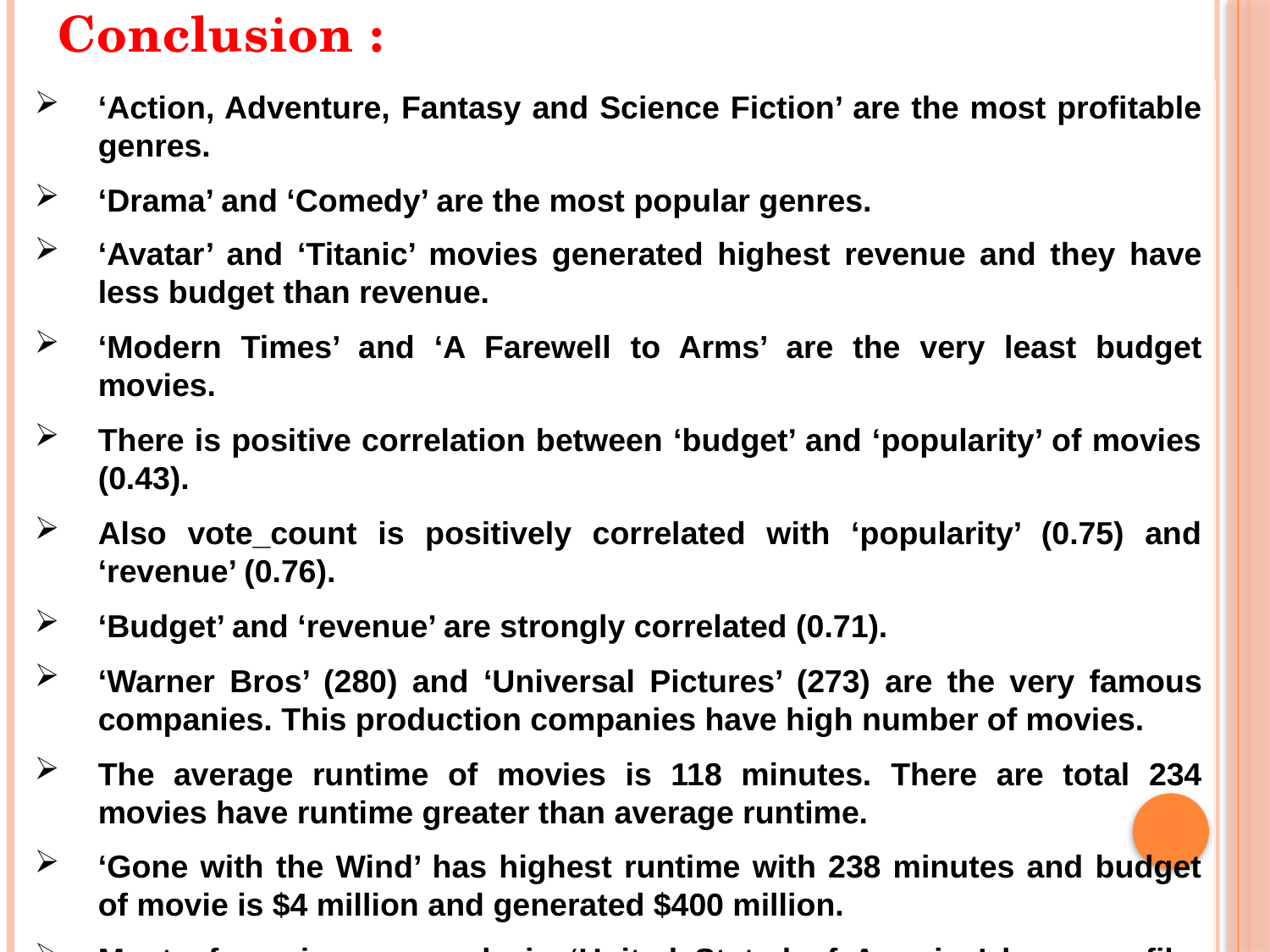

Conclusion :
‘Action, Adventure, Fantasy and Science Fiction’ are the most profitable genres.

‘Drama’ and ‘Comedy’ are the most popular genres.

‘Avatar’ and ‘Titanic’ movies generated highest revenue and they have less budget than revenue.

‘Modern Times’ and ‘A Farewell to Arms’ are the very least budget movies.

There is positive correlation between ‘budget’ and ‘popularity’ of movies (0.43).

Also vote_count is positively correlated with ‘popularity’ (0.75) and ‘revenue’ (0.76).

‘Budget’ and ‘revenue’ are strongly correlated (0.71).

‘Warner Bros’ (280) and ‘Universal Pictures’ (273) are the very famous companies. This production companies have high number of movies.

The average runtime of movies is 118 minutes. There are total 234 movies have runtime greater than average runtime.

‘Gone with the Wind’ has highest runtime with 238 minutes and budget of movie is $4 million and generated $400 million.

Most of movies are made in ‘United Stated of America’ because film industry is highly active in this country.